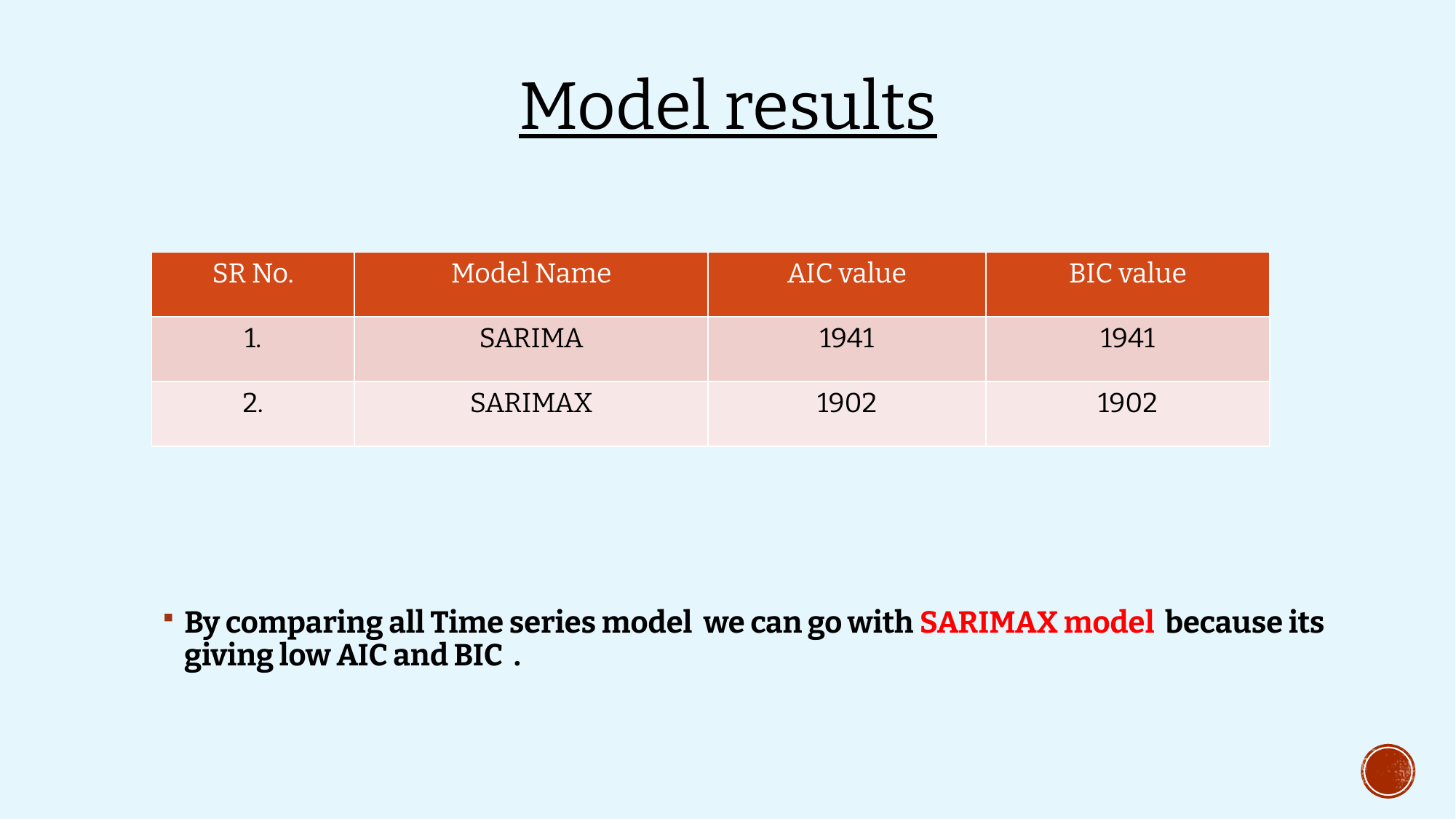

# Model results
| SR No. | Model Name | AIC value | BIC value |
| --- | --- | --- | --- |
| 1. | SARIMA | 1941 | 1941 |
| 2. | SARIMAX | 1902 | 1902 |
By comparing all Time series model  we can go with SARIMAX model  because its giving low AIC and BIC  .